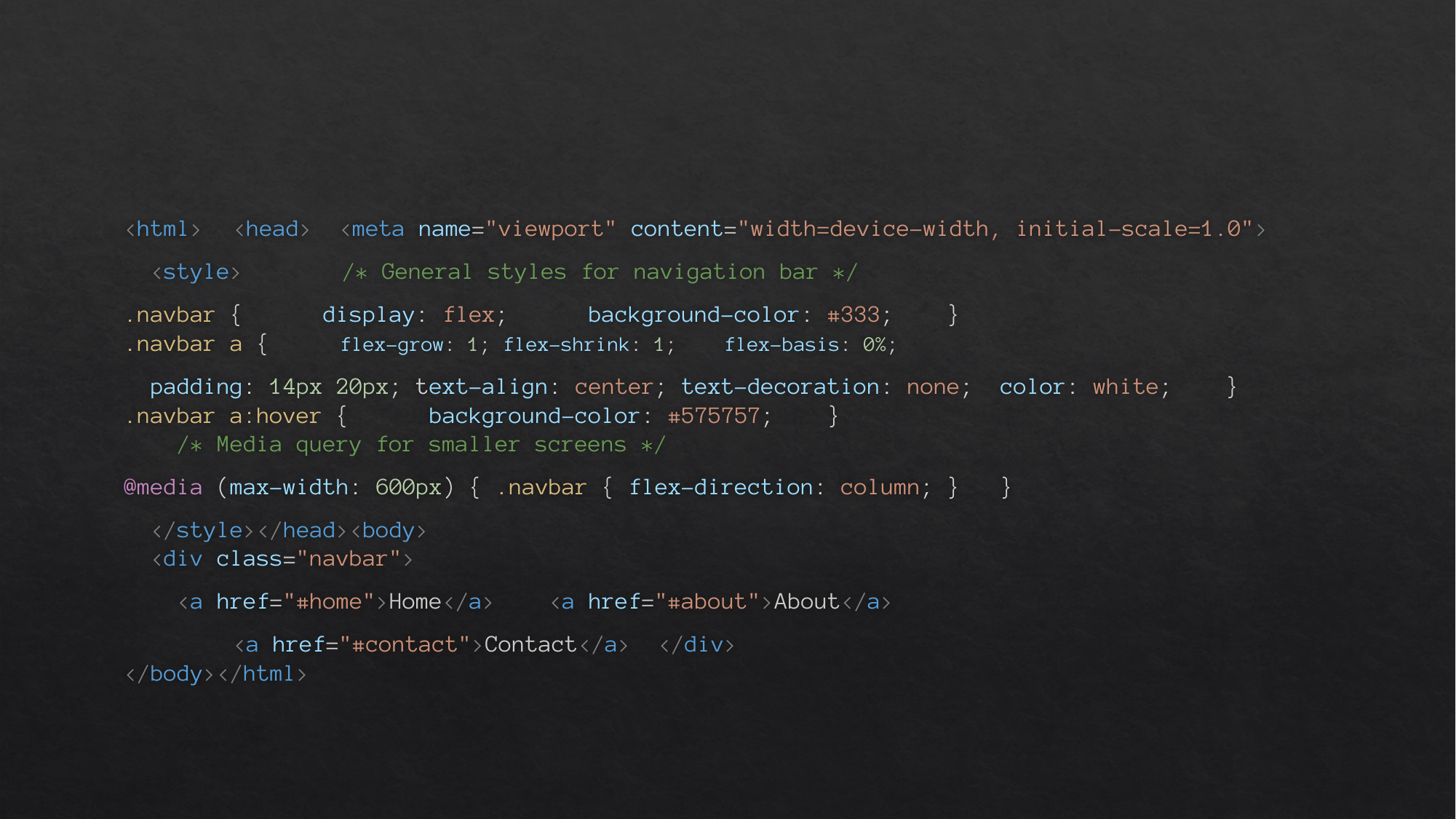

#
<html>	<head>  <meta name="viewport" content="width=device-width, initial-scale=1.0">
  <style>	/* General styles for navigation bar */
.navbar {      display: flex;      background-color: #333;    }
.navbar a {      flex-grow: 1; flex-shrink: 1;    flex-basis: 0%;
  padding: 14px 20px; text-align: center; text-decoration: none;  color: white;    }
.navbar a:hover {      background-color: #575757;    }
    /* Media query for smaller screens */
@media (max-width: 600px) { .navbar { flex-direction: column; }   }
  </style></head><body>
  <div class="navbar">
    <a href="#home">Home</a>    <a href="#about">About</a>
	<a href="#contact">Contact</a>  </div>
</body></html>